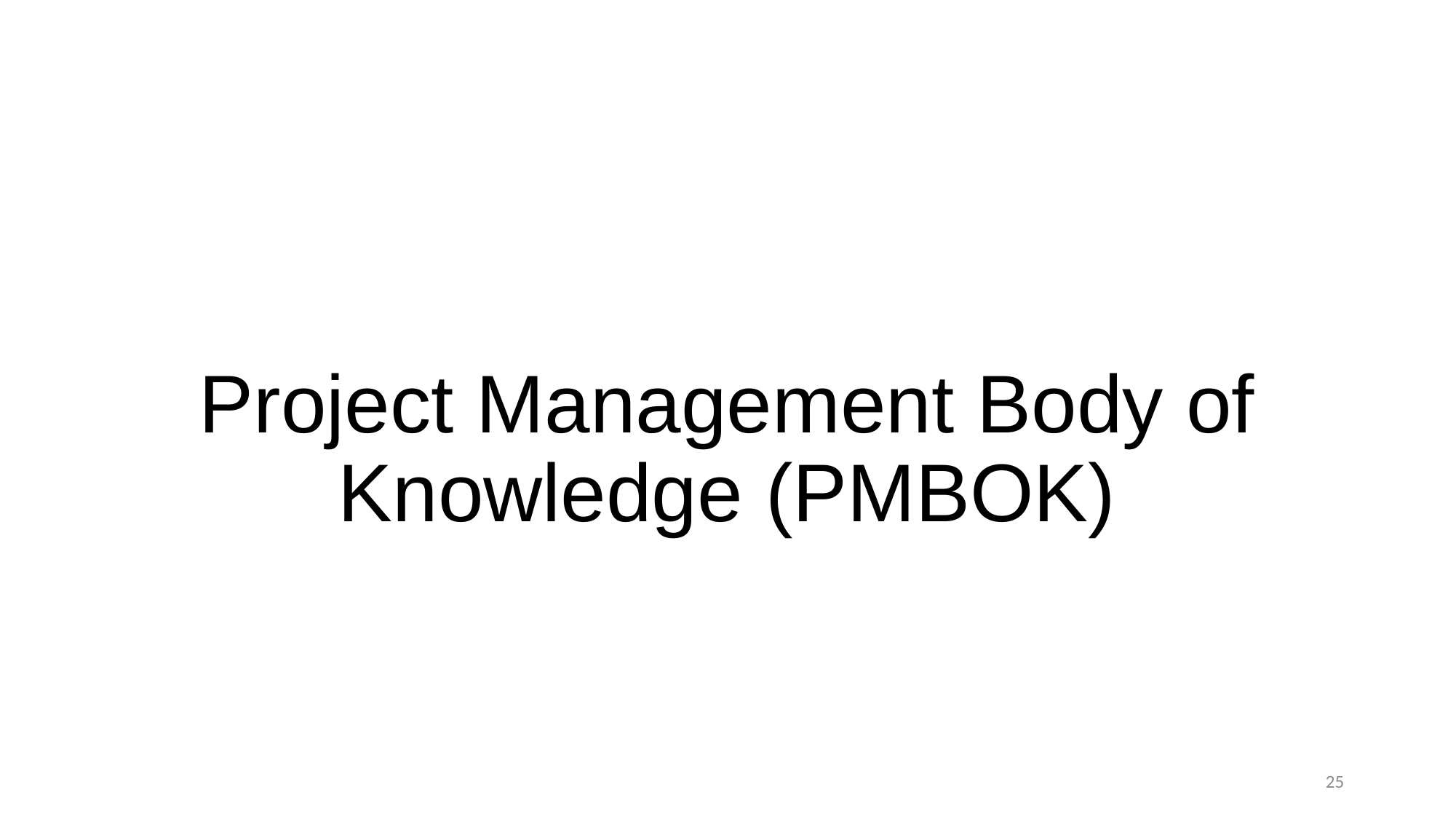

# Project Management Body of Knowledge (PMBOK)

25